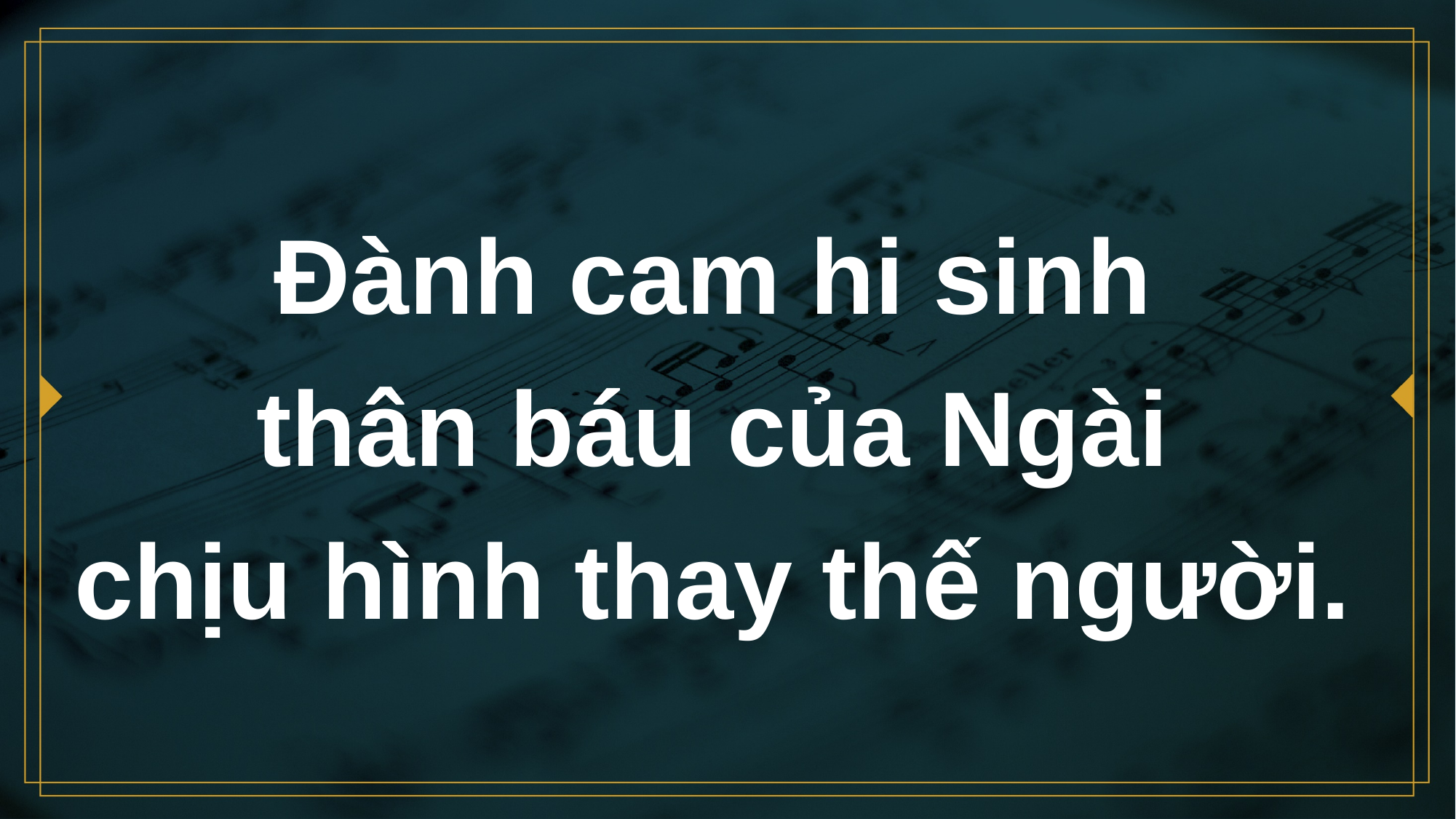

# Đành cam hi sinh thân báu của Ngài chịu hình thay thế người.